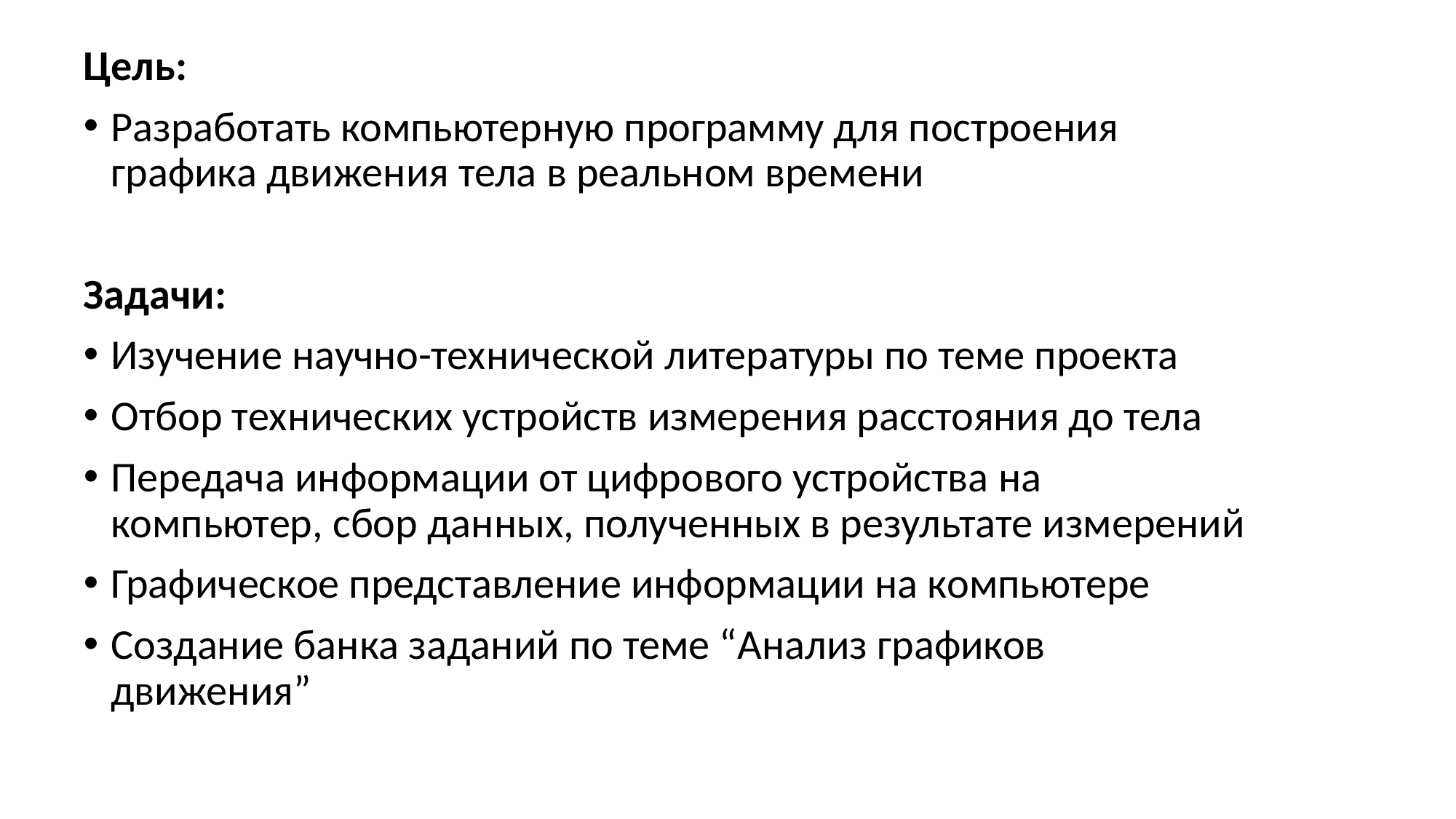

Цель:
Разработать компьютерную программу для построения графика движения тела в реальном времени

Задачи:
Изучение научно-технической литературы по теме проекта
Отбор технических устройств измерения расстояния до тела
Передача информации от цифрового устройства на компьютер, сбор данных, полученных в результате измерений
Графическое представление информации на компьютере
Создание банка заданий по теме “Анализ графиков движения”